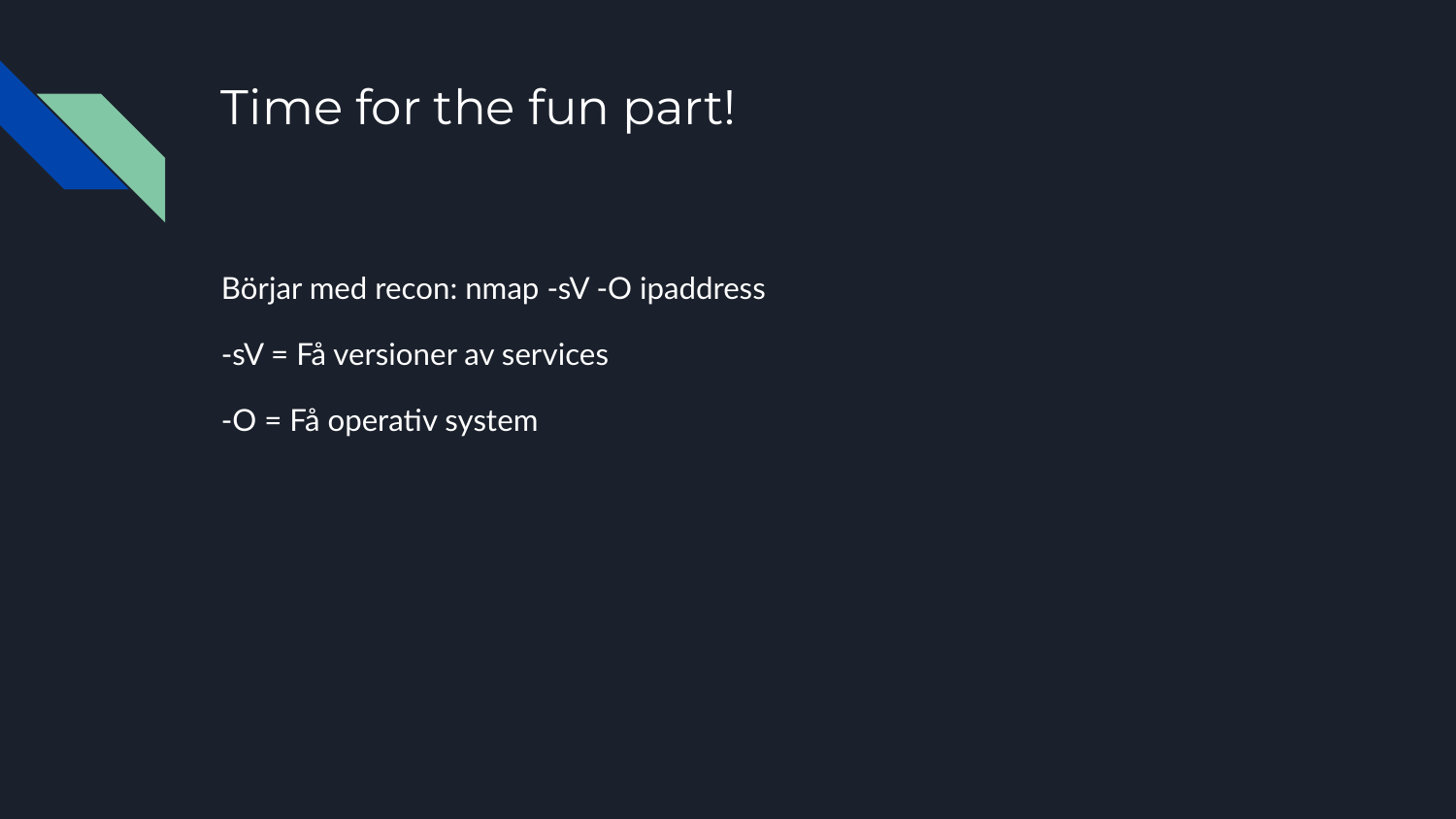

# Time for the fun part!
Börjar med recon: nmap -sV -O ipaddress
-sV = Få versioner av services
-O = Få operativ system